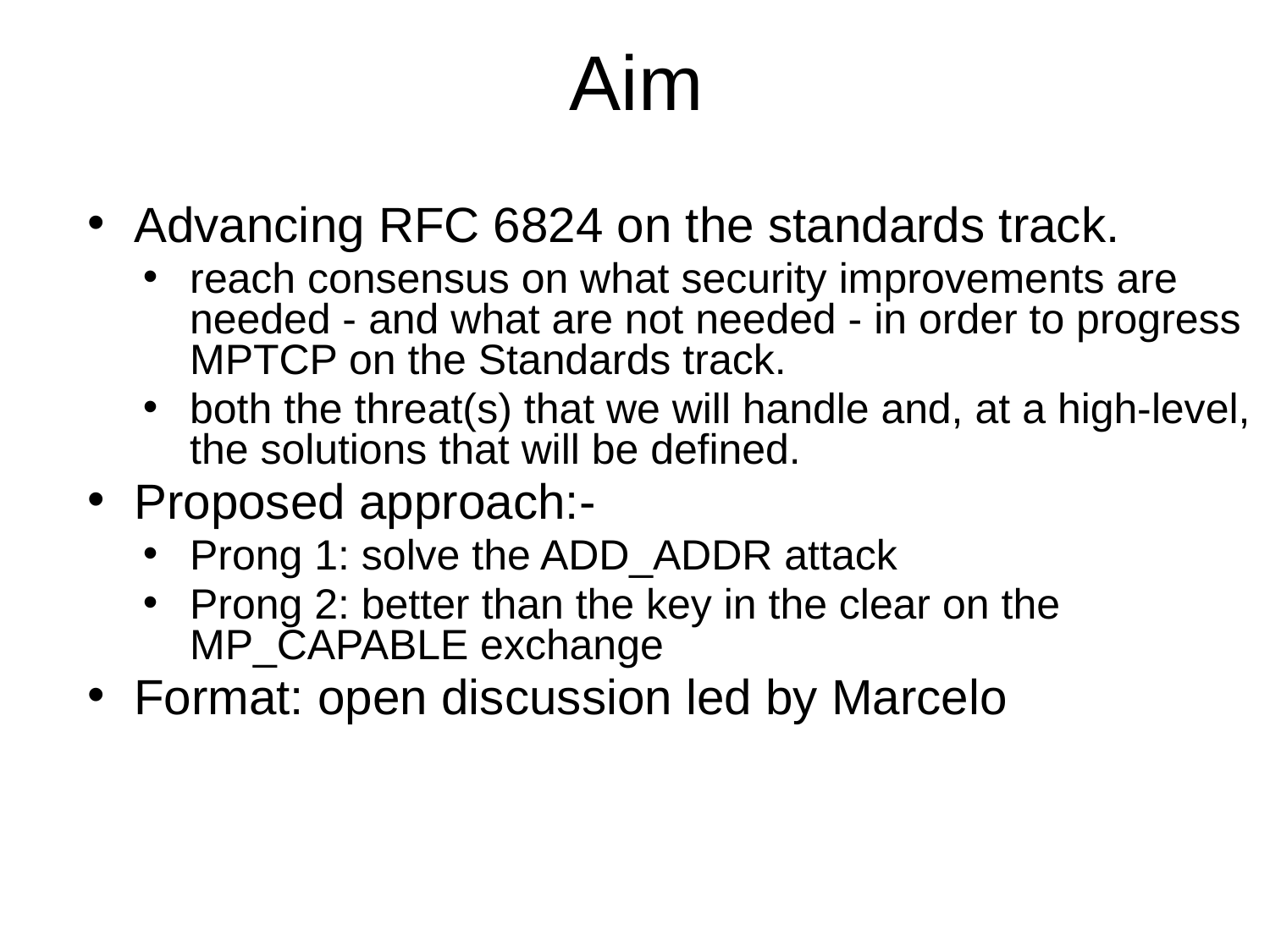

# Aim
Advancing RFC 6824 on the standards track.
reach consensus on what security improvements are needed - and what are not needed - in order to progress MPTCP on the Standards track.
both the threat(s) that we will handle and, at a high-level, the solutions that will be defined.
Proposed approach:-
Prong 1: solve the ADD_ADDR attack
Prong 2: better than the key in the clear on the MP_CAPABLE exchange
Format: open discussion led by Marcelo